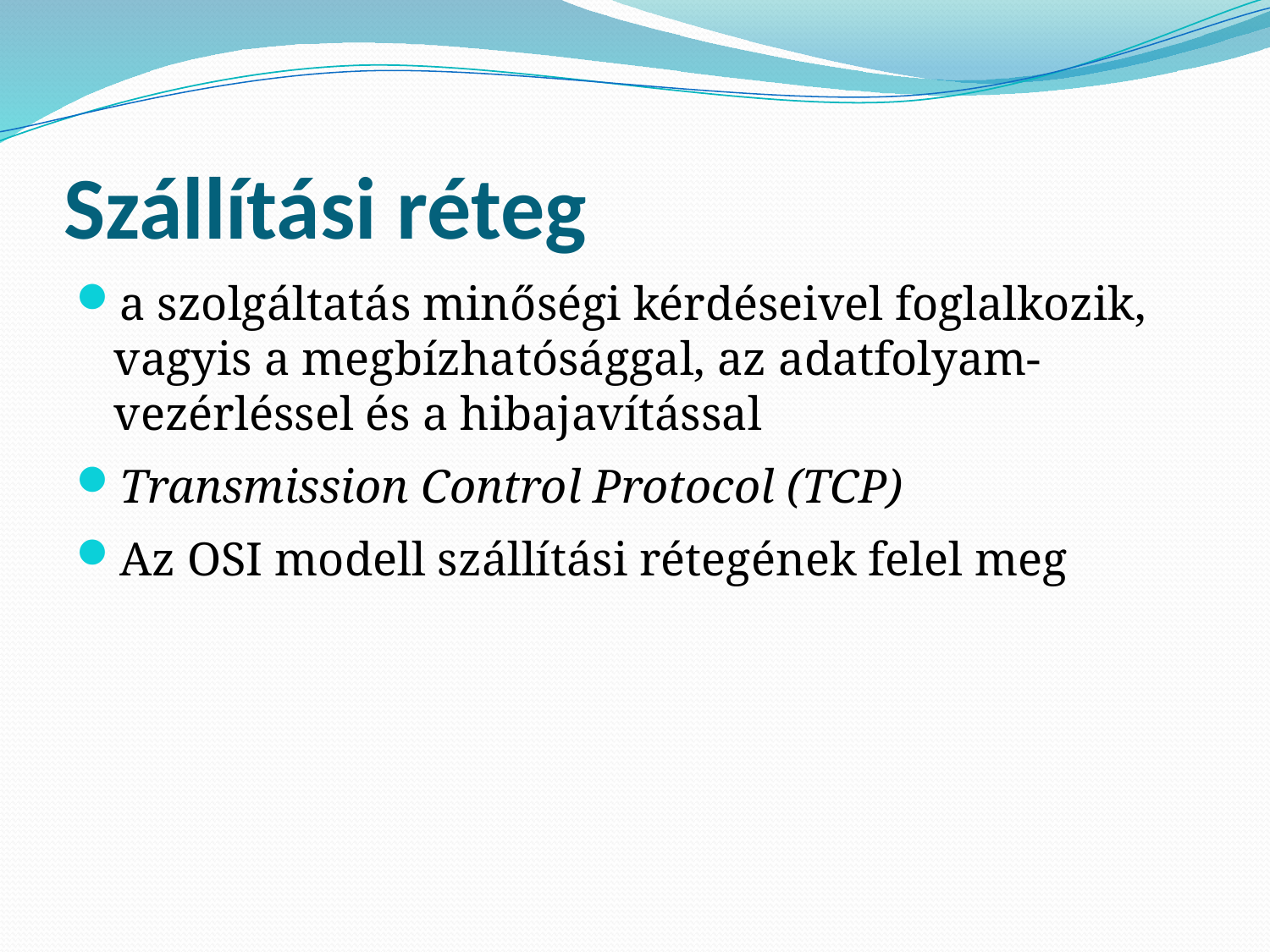

# Szállítási réteg
a szolgáltatás minőségi kérdéseivel foglalkozik, vagyis a megbízhatósággal, az adatfolyam-vezérléssel és a hibajavítással
Transmission Control Protocol (TCP)
Az OSI modell szállítási rétegének felel meg